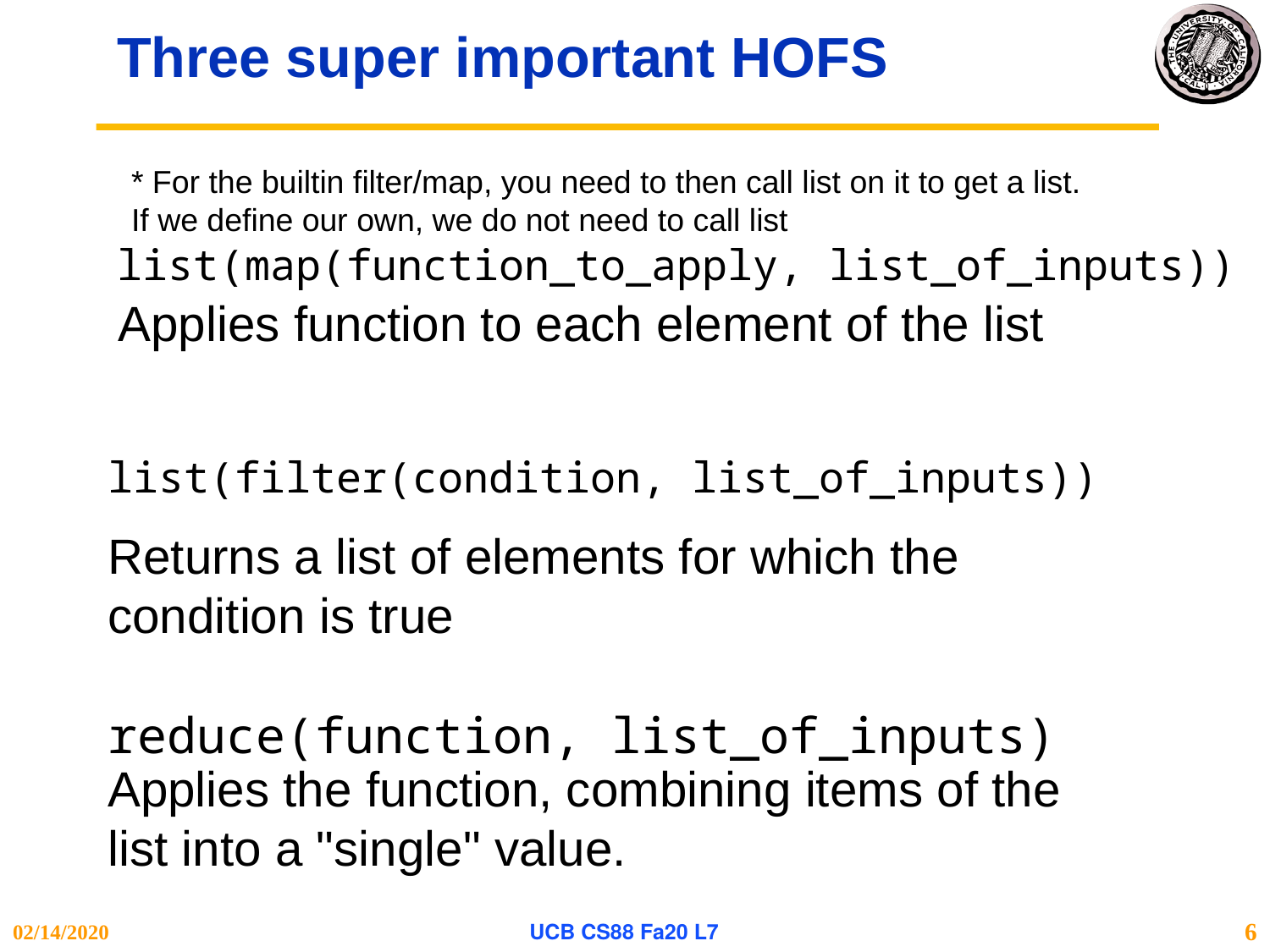

Three super important HOFS
* For the builtin filter/map, you need to then call list on it to get a list. If we define our own, we do not need to call list
list(map(function_to_apply, list_of_inputs))
Applies function to each element of the list
list(filter(condition, list_of_inputs))
Returns a list of elements for which the condition is true
reduce(function, list_of_inputs)
Applies the function, combining items of the list into a "single" value.
02/14/2020
UCB CS88 Fa20 L7
6